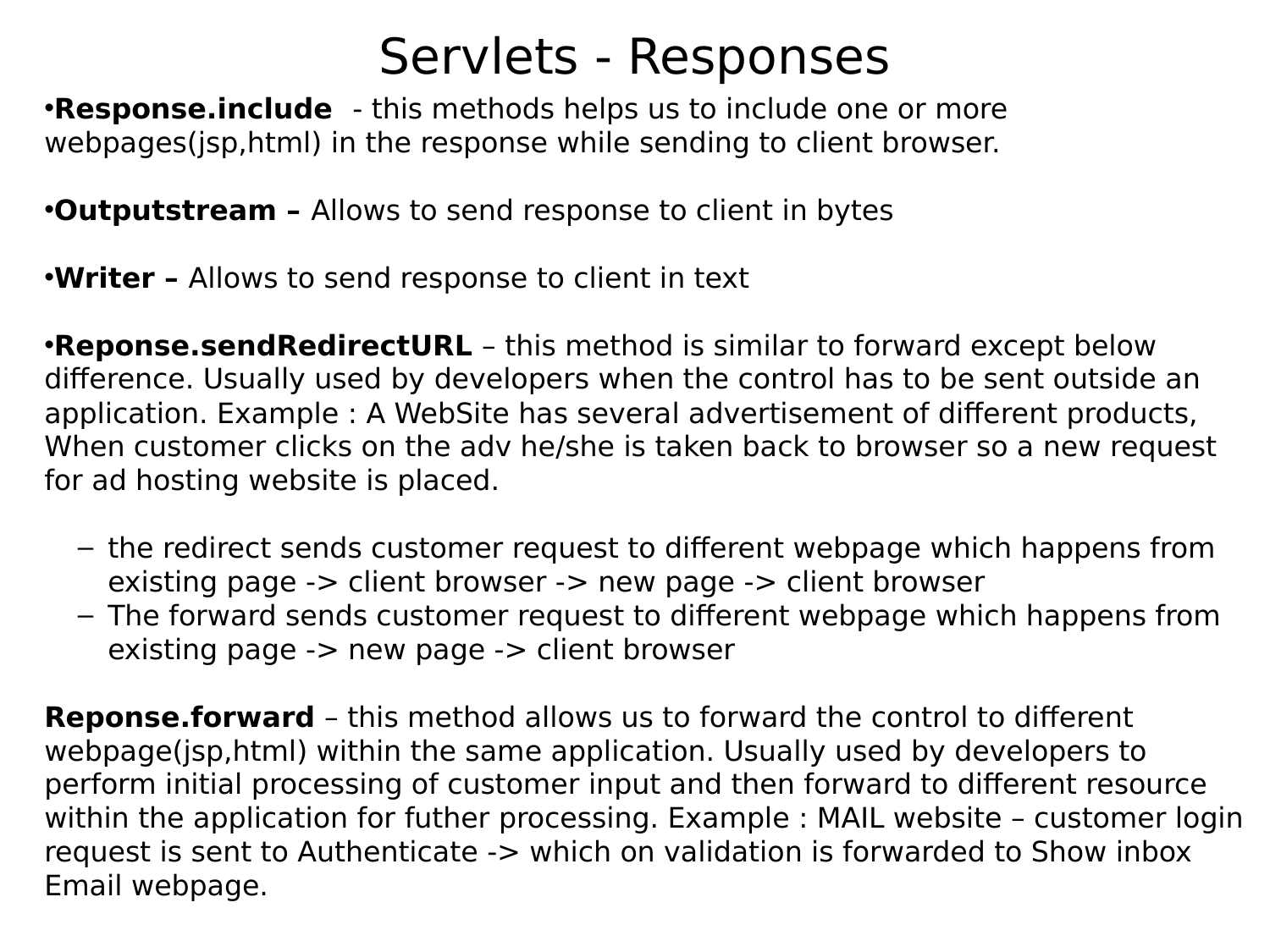

Servlets - Responses
Response.include  - this methods helps us to include one or more webpages(jsp,html) in the response while sending to client browser.

Outputstream – Allows to send response to client in bytes

Writer – Allows to send response to client in text

Reponse.sendRedirectURL – this method is similar to forward except below difference. Usually used by developers when the control has to be sent outside an application. Example : A WebSite has several advertisement of different products, When customer clicks on the adv he/she is taken back to browser so a new request for ad hosting website is placed.

the redirect sends customer request to different webpage which happens from existing page -> client browser -> new page -> client browser
The forward sends customer request to different webpage which happens from existing page -> new page -> client browser

Reponse.forward – this method allows us to forward the control to different webpage(jsp,html) within the same application. Usually used by developers to perform initial processing of customer input and then forward to different resource within the application for futher processing. Example : MAIL website – customer login request is sent to Authenticate -> which on validation is forwarded to Show inbox Email webpage.